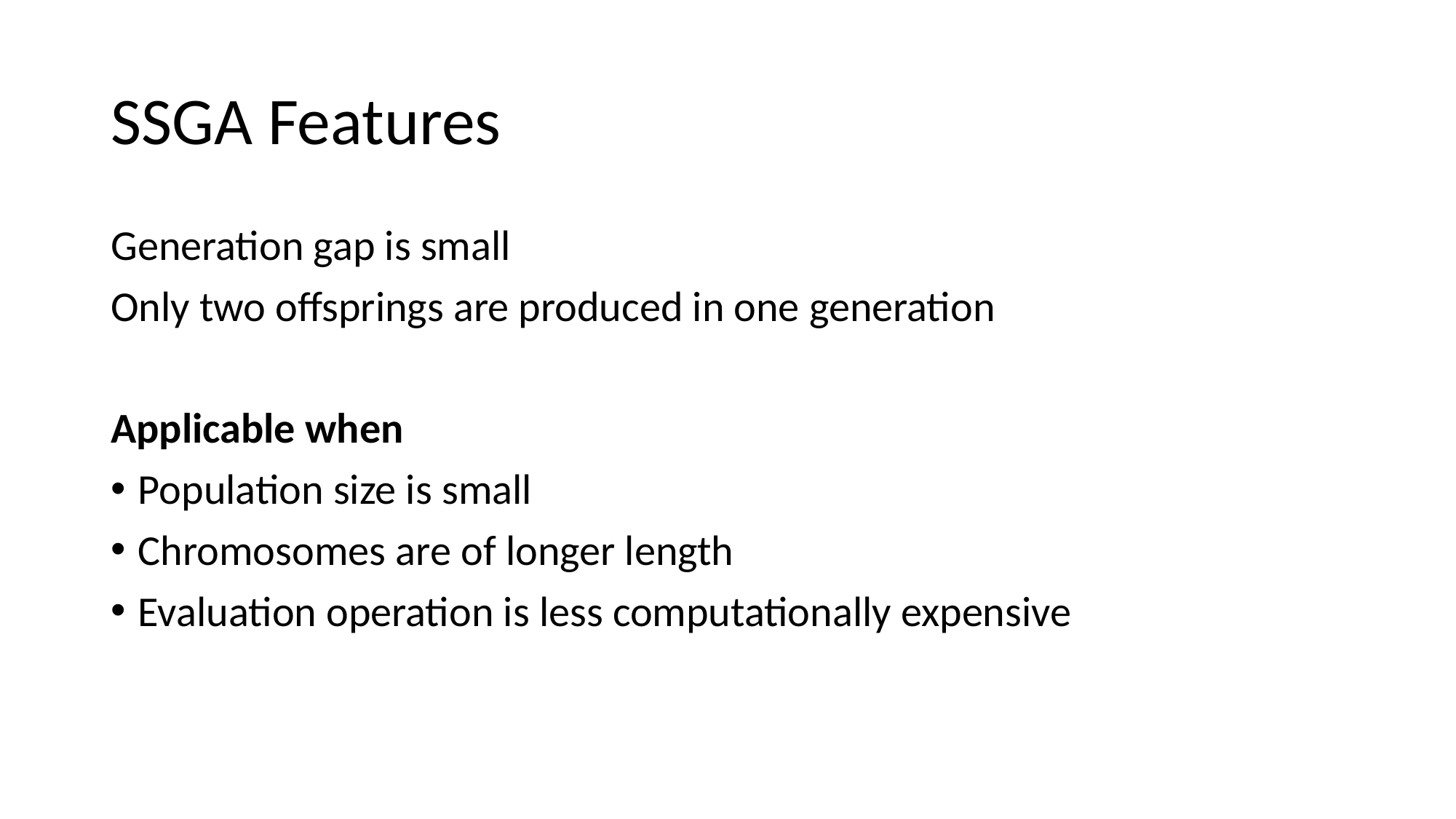

# SSGA Features
Generation gap is small
Only two offsprings are produced in one generation

Applicable when
Population size is small
Chromosomes are of longer length
Evaluation operation is less computationally expensive